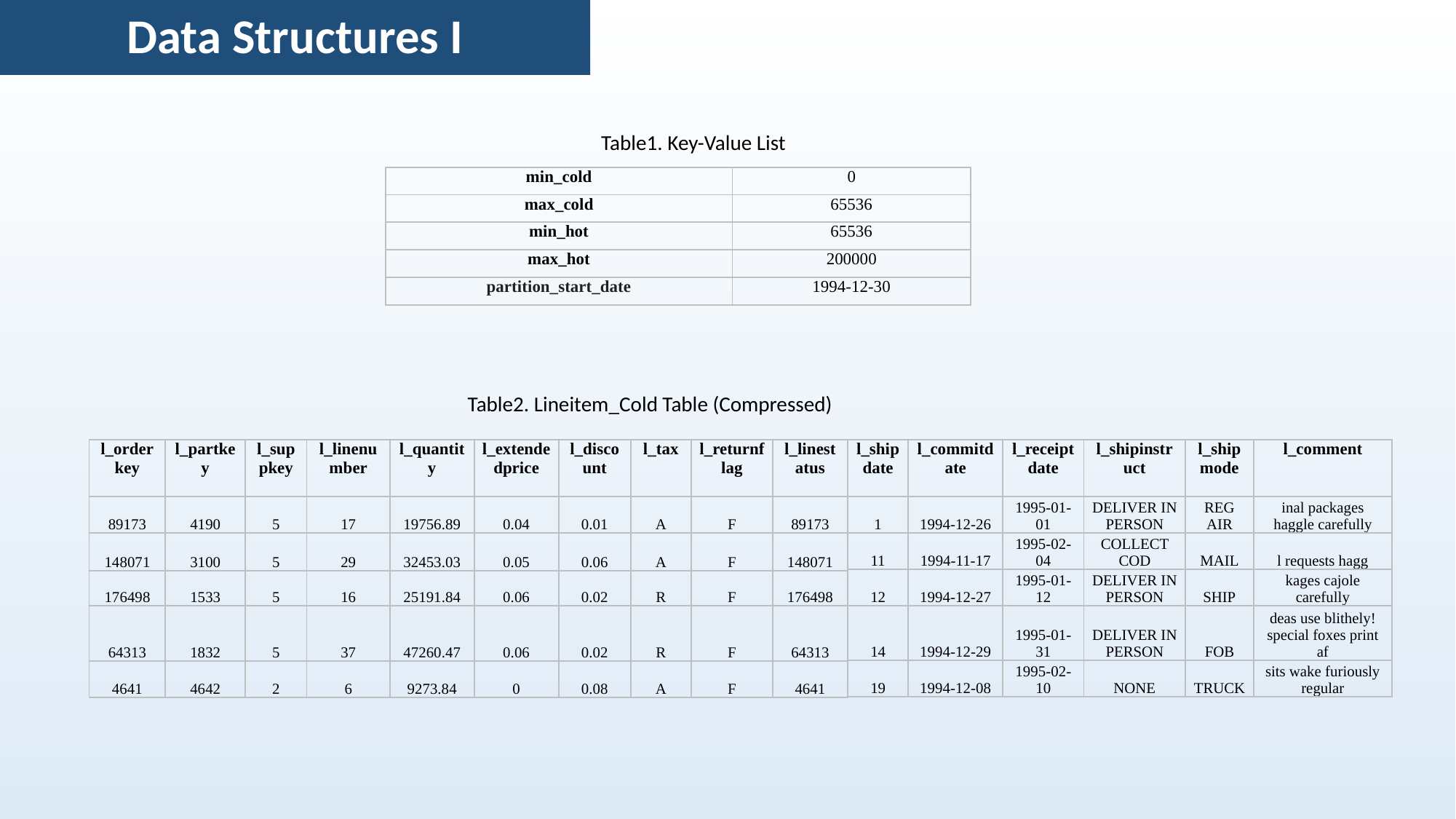

Data Structures I
Table1. Key-Value List
| min\_cold | 0 |
| --- | --- |
| max\_cold | 65536 |
| min\_hot | 65536 |
| max\_hot | 200000 |
| partition\_start\_date | 1994-12-30 |
Table2. Lineitem_Cold Table (Compressed)
| l\_orderkey | l\_partkey | l\_suppkey | l\_linenumber | l\_quantity | l\_extendedprice | l\_discount | l\_tax | l\_returnflag | l\_linestatus |
| --- | --- | --- | --- | --- | --- | --- | --- | --- | --- |
| 89173 | 4190 | 5 | 17 | 19756.89 | 0.04 | 0.01 | A | F | 89173 |
| 148071 | 3100 | 5 | 29 | 32453.03 | 0.05 | 0.06 | A | F | 148071 |
| 176498 | 1533 | 5 | 16 | 25191.84 | 0.06 | 0.02 | R | F | 176498 |
| 64313 | 1832 | 5 | 37 | 47260.47 | 0.06 | 0.02 | R | F | 64313 |
| 4641 | 4642 | 2 | 6 | 9273.84 | 0 | 0.08 | A | F | 4641 |
| l\_shipdate | l\_commitdate | l\_receiptdate | l\_shipinstruct | l\_shipmode | l\_comment |
| --- | --- | --- | --- | --- | --- |
| 1 | 1994-12-26 | 1995-01-01 | DELIVER IN PERSON | REG AIR | inal packages haggle carefully |
| 11 | 1994-11-17 | 1995-02-04 | COLLECT COD | MAIL | l requests hagg |
| 12 | 1994-12-27 | 1995-01-12 | DELIVER IN PERSON | SHIP | kages cajole carefully |
| 14 | 1994-12-29 | 1995-01-31 | DELIVER IN PERSON | FOB | deas use blithely! special foxes print af |
| 19 | 1994-12-08 | 1995-02-10 | NONE | TRUCK | sits wake furiously regular |